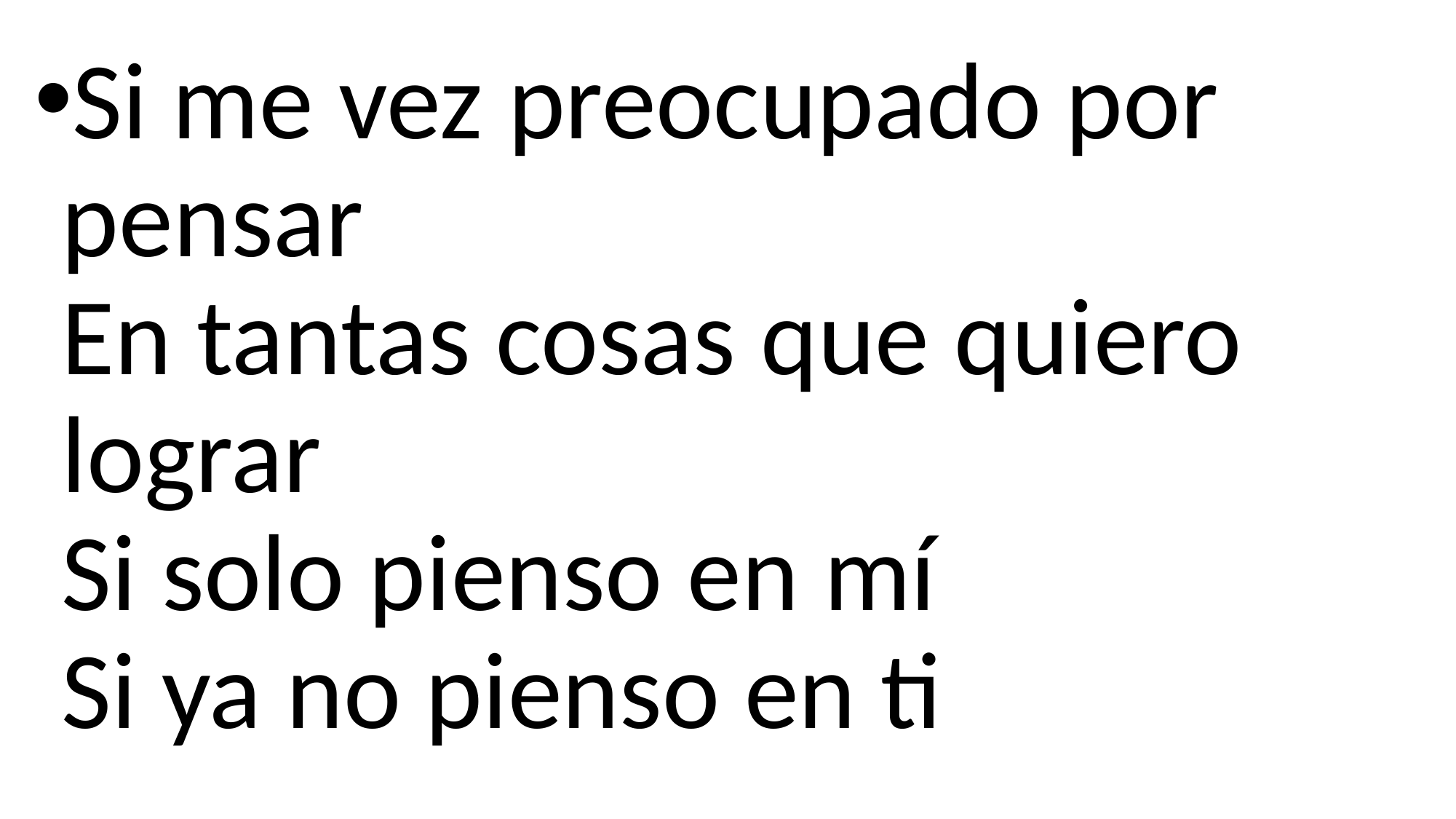

Si me vez preocupado por pensar
En tantas cosas que quiero lograr
Si solo pienso en mí
Si ya no pienso en ti